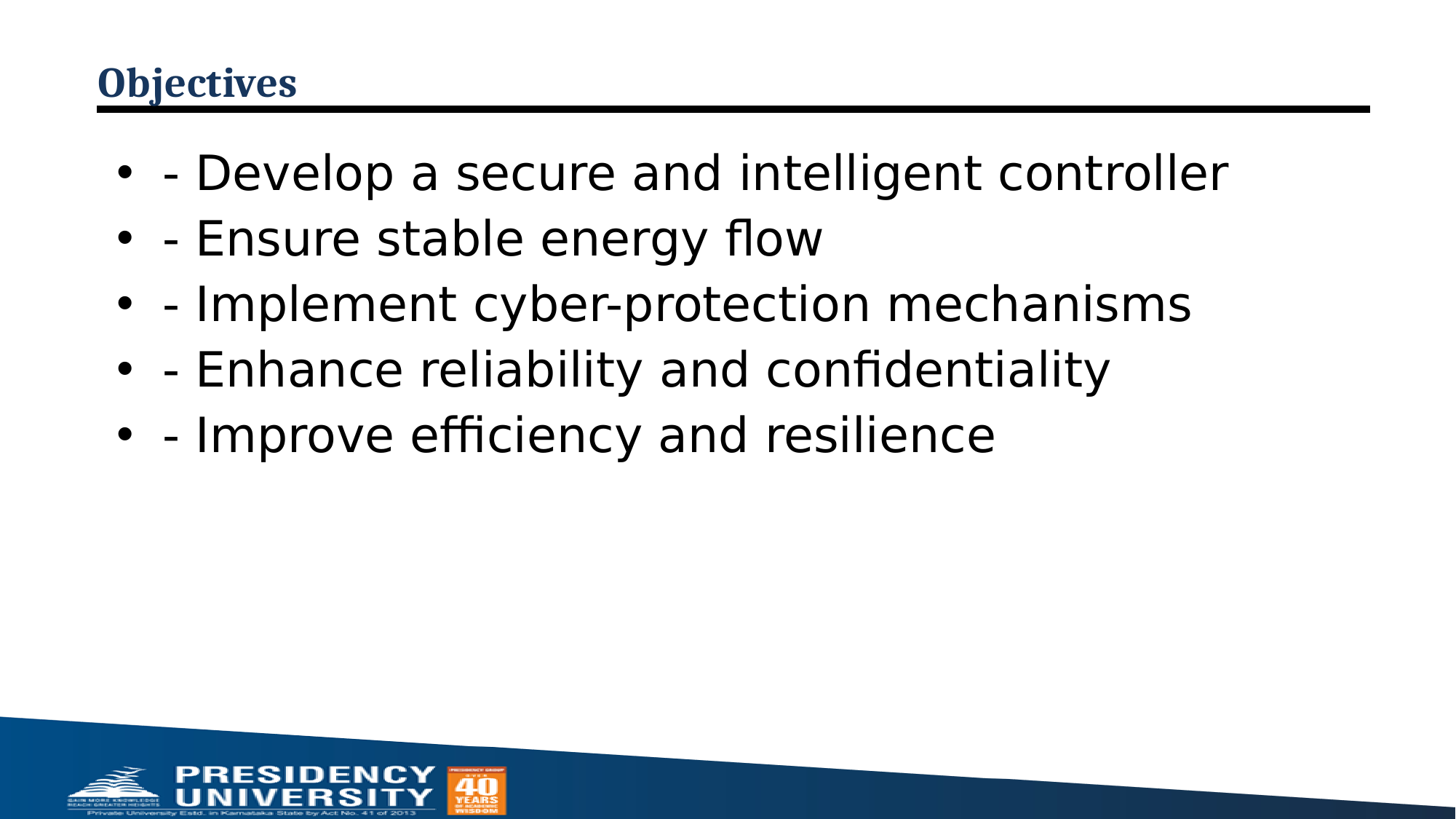

# Objectives
- Develop a secure and intelligent controller
- Ensure stable energy flow
- Implement cyber-protection mechanisms
- Enhance reliability and confidentiality
- Improve efficiency and resilience